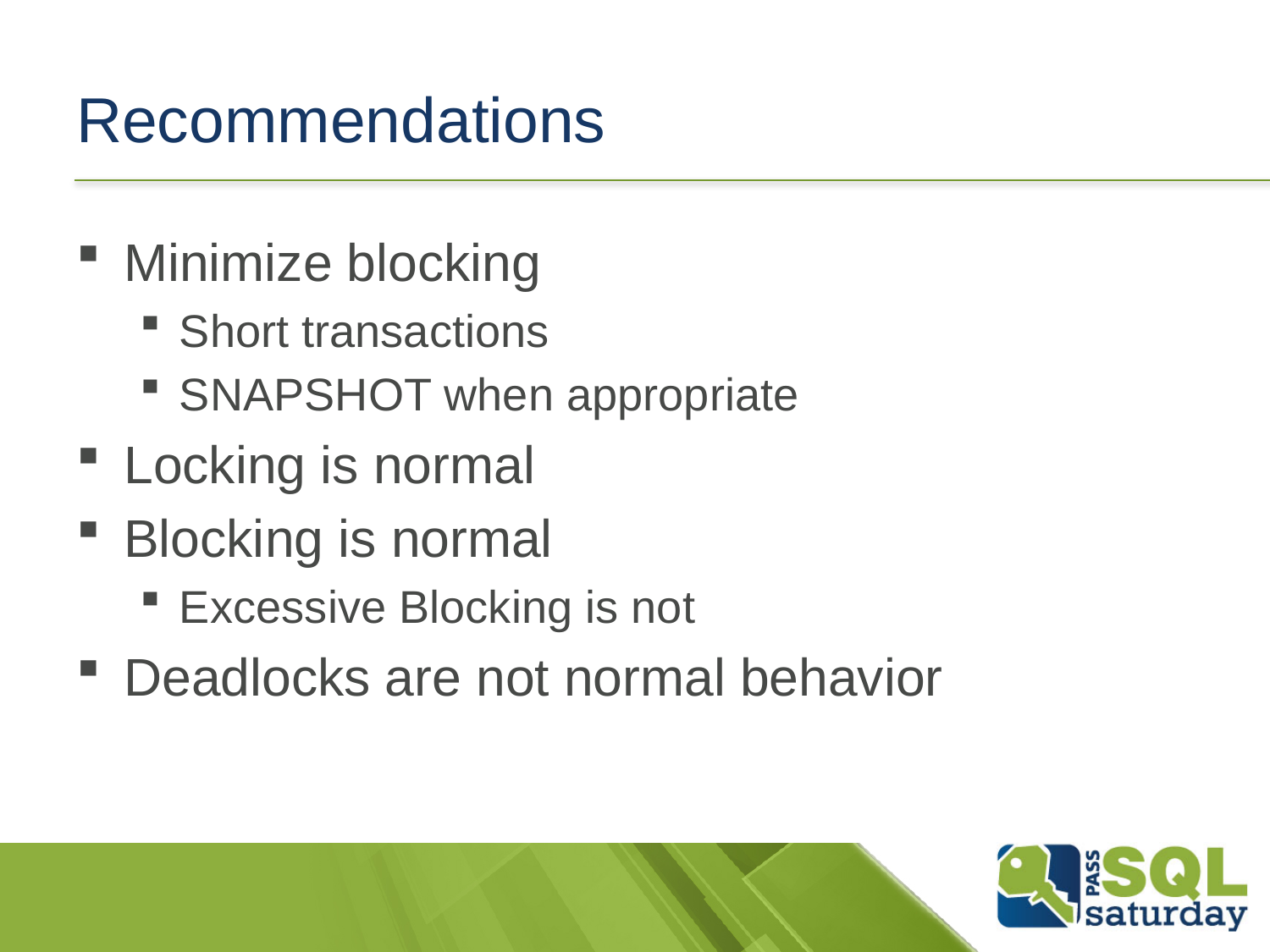

# Recommendations
Minimize blocking
Short transactions
SNAPSHOT when appropriate
Locking is normal
Blocking is normal
Excessive Blocking is not
Deadlocks are not normal behavior